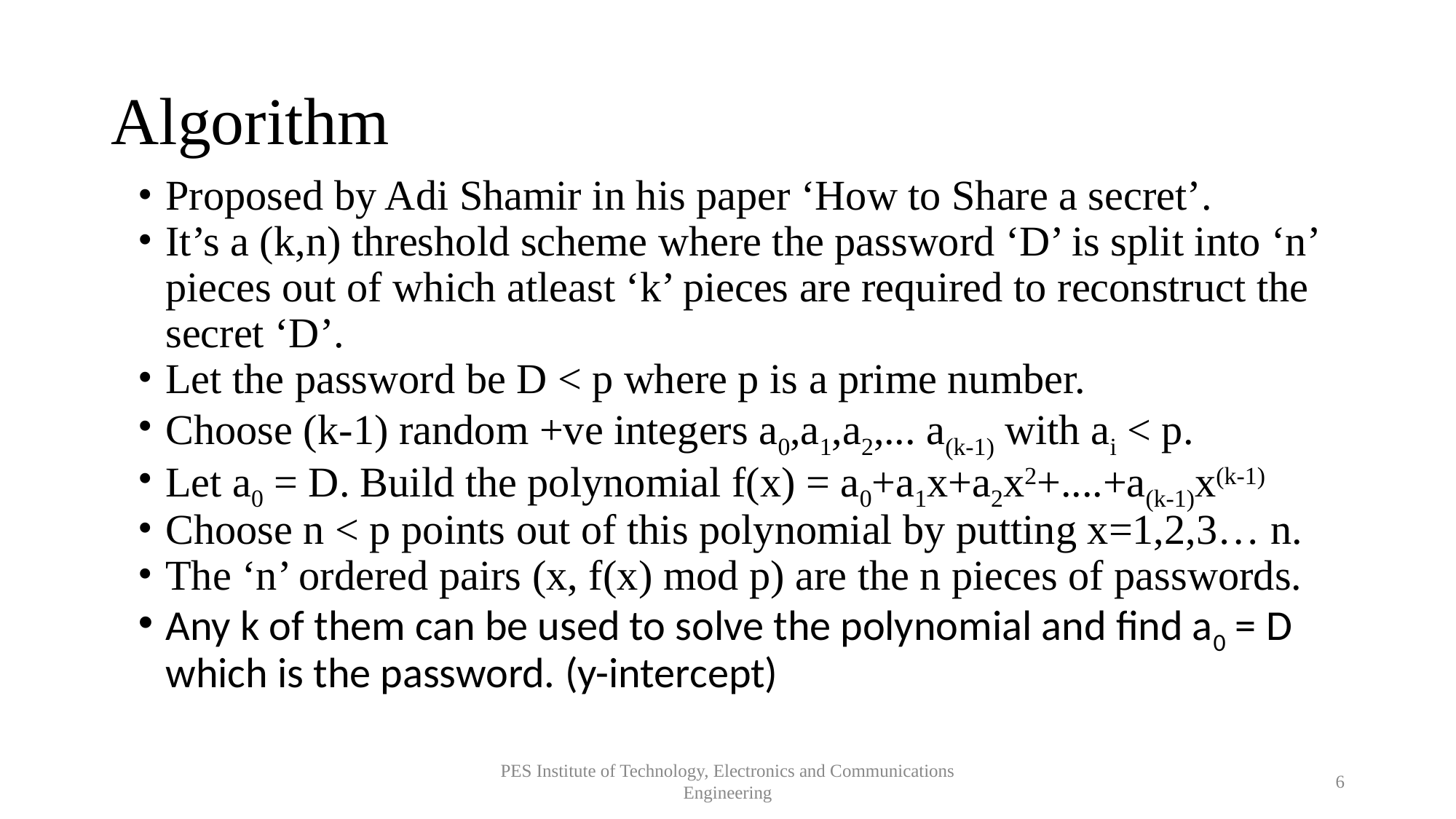

# Algorithm
Proposed by Adi Shamir in his paper ‘How to Share a secret’.
It’s a (k,n) threshold scheme where the password ‘D’ is split into ‘n’ pieces out of which atleast ‘k’ pieces are required to reconstruct the secret ‘D’.
Let the password be D < p where p is a prime number.
Choose (k-1) random +ve integers a0,a1,a2,... a(k-1) with ai < p.
Let a0 = D. Build the polynomial f(x) = a0+a1x+a2x2+....+a(k-1)x(k-1)
Choose n < p points out of this polynomial by putting x=1,2,3… n.
The ‘n’ ordered pairs (x, f(x) mod p) are the n pieces of passwords.
Any k of them can be used to solve the polynomial and find a0 = D which is the password. (y-intercept)

PES Institute of Technology, Electronics and Communications Engineering
6